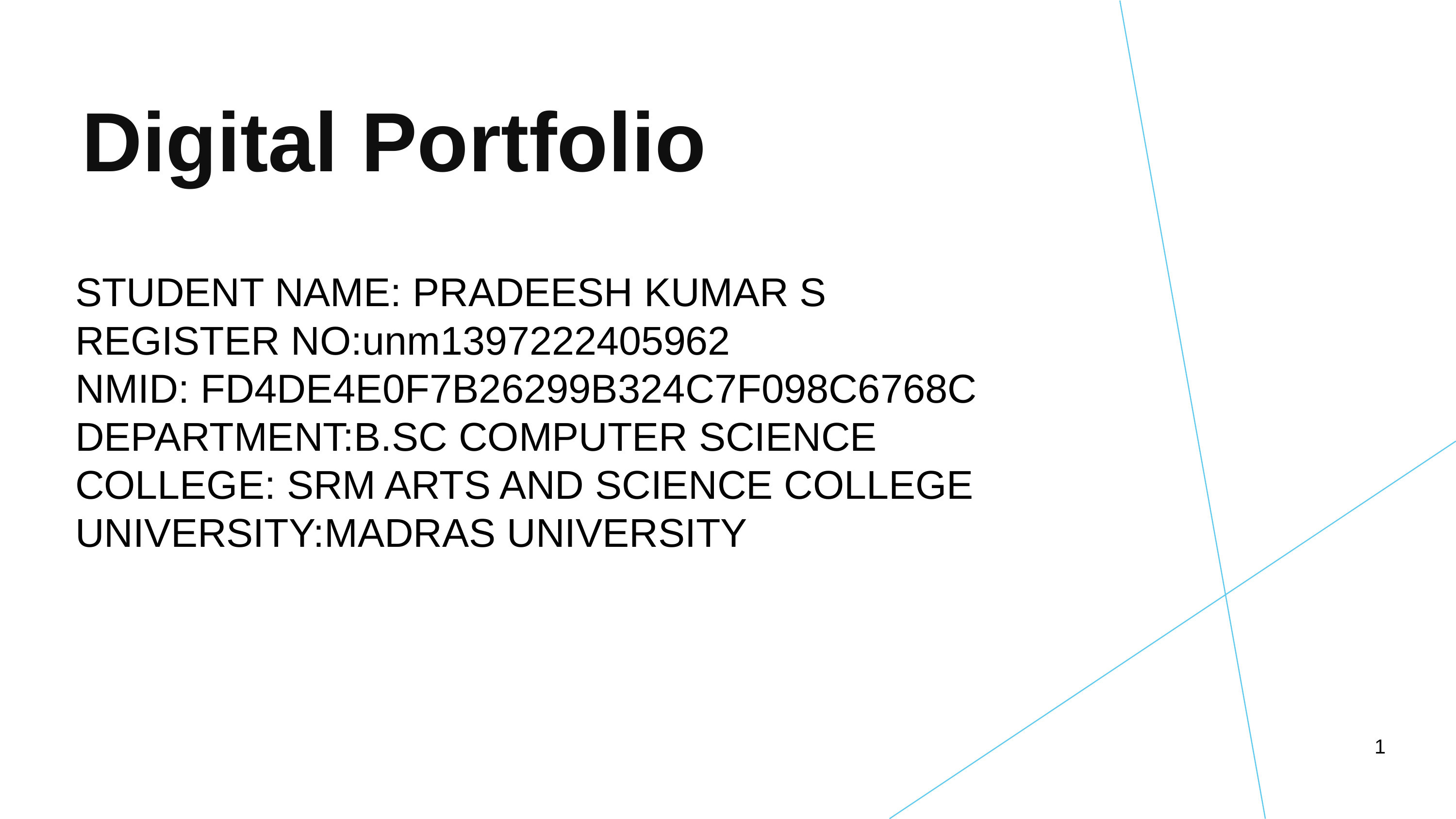

Digital Portfolio

STUDENT NAME: PRADEESH KUMAR S
REGISTER NO:unm1397222405962
NMID: FD4DE4E0F7B26299B324C7F098C6768C
DEPARTMENT:B.SC COMPUTER SCIENCE
COLLEGE: SRM ARTS AND SCIENCE COLLEGE
UNIVERSITY:MADRAS UNIVERSITY

1